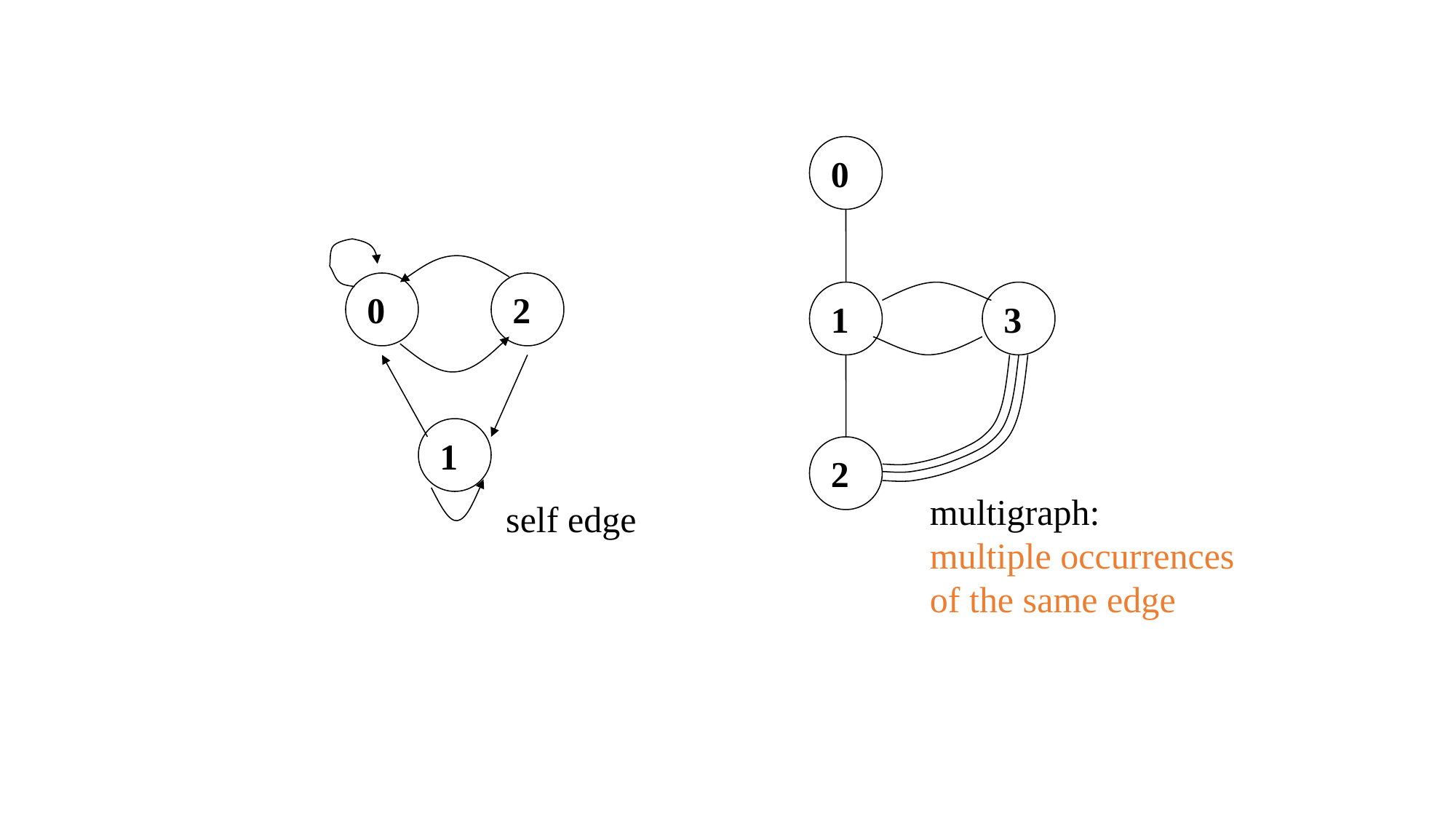

0

0
2
1

3

1
2

multigraph:
multiple occurrences
of the same edge
self edge

Figure 6.3